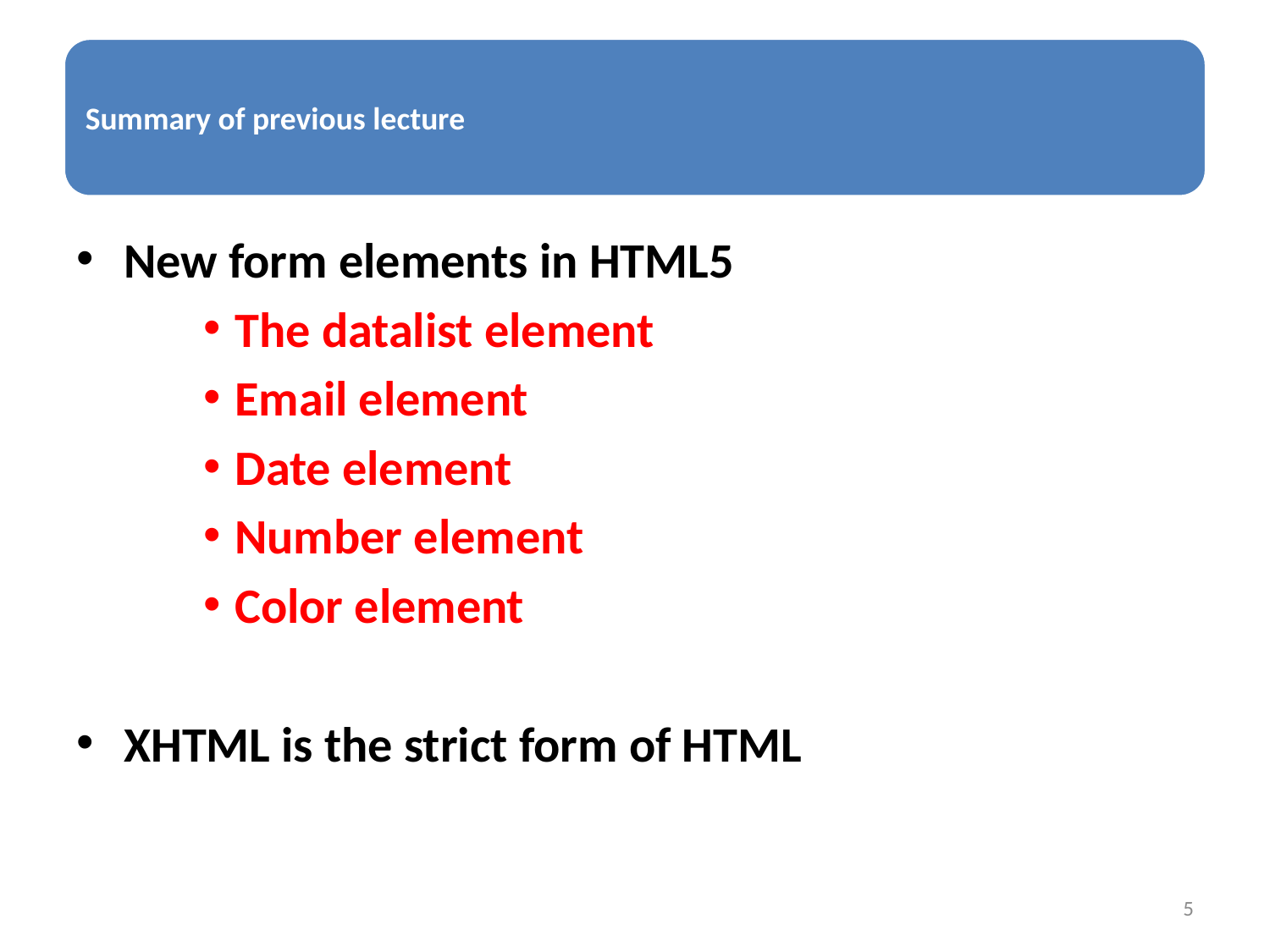

Summary of previous lecture
New form elements in HTML5
The datalist element
Email element
Date element
Number element
Color element

XHTML is the strict form of HTML
5